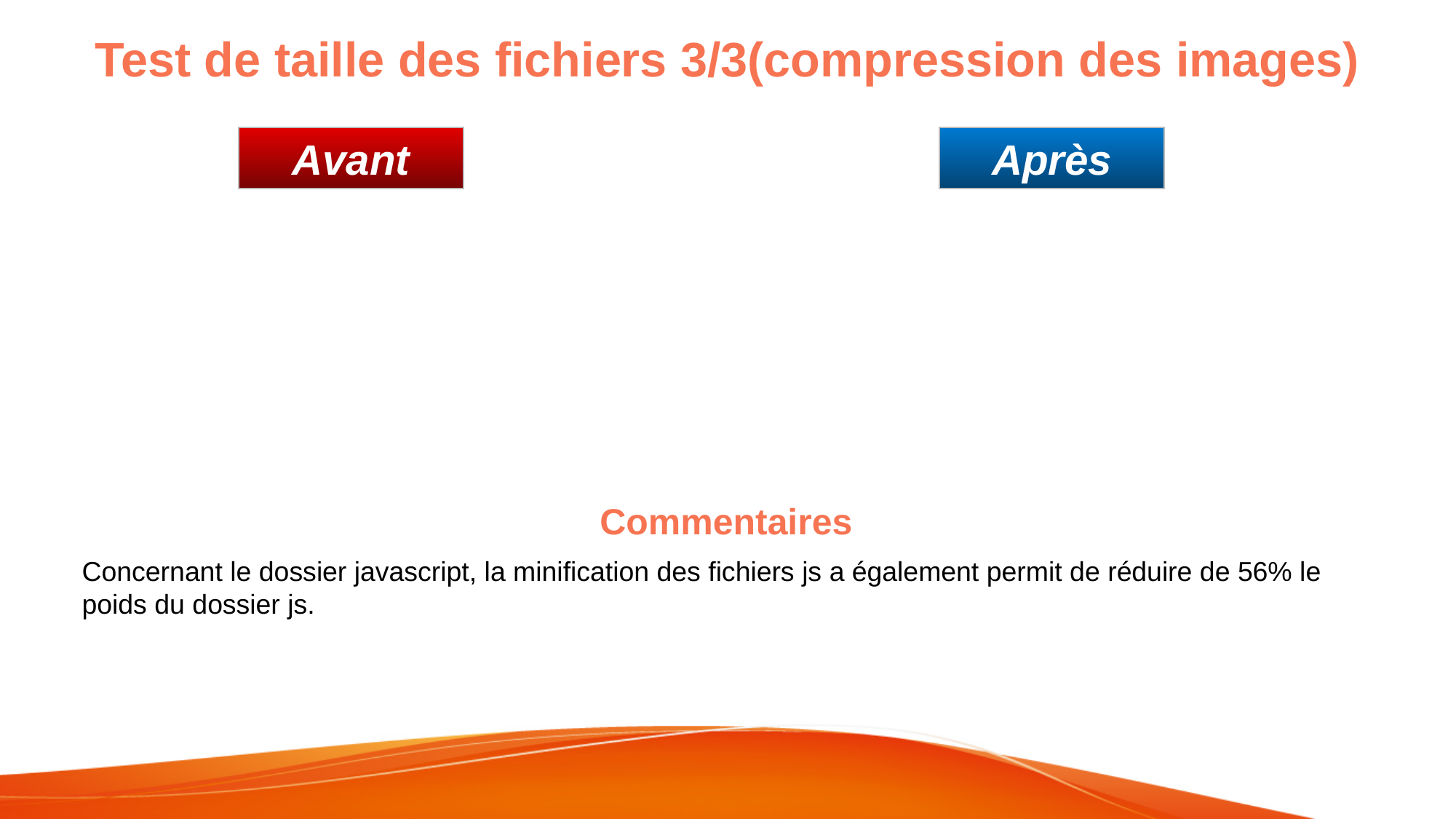

# Test de taille des fichiers 3/3(compression des images)
Avant
Après

Commentaires
Concernant le dossier javascript, la minification des fichiers js a également permit de réduire de 56% le poids du dossier js.